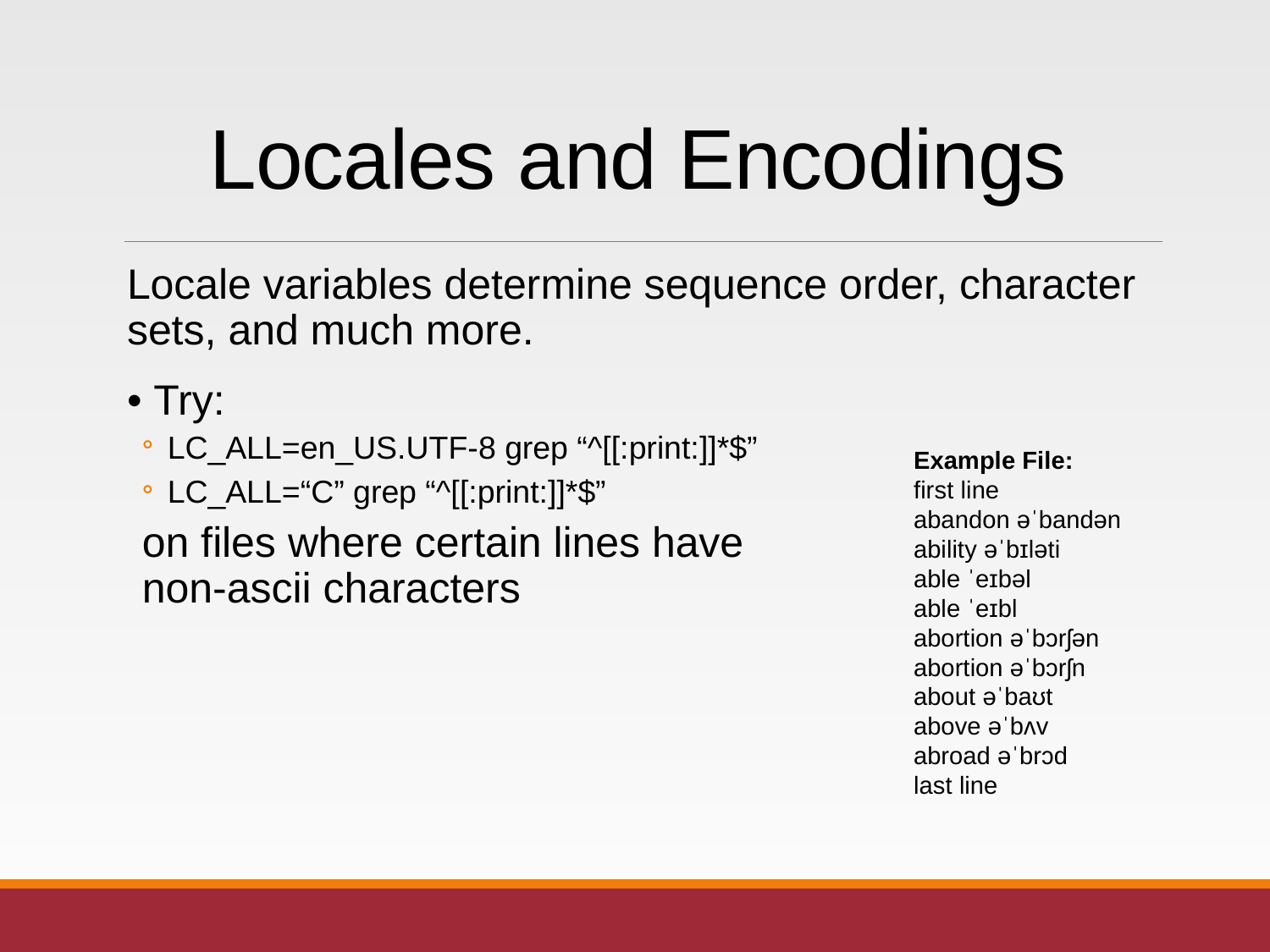

# Locales and Encodings
Locale variables determine sequence order, character sets, and much more.
• Try:
LC_ALL=en_US.UTF-8 grep “^[[:print:]]*$”
LC_ALL=“C” grep “^[[:print:]]*$”
on files where certain lines have
non-ascii characters

Example File:
first line
abandon əˈbandən
ability əˈbɪləti
able ˈeɪbəl
able ˈeɪbl
abortion əˈbɔrʃən
abortion əˈbɔrʃn
about əˈbaʊt
above əˈbʌv
abroad əˈbrɔd
last line